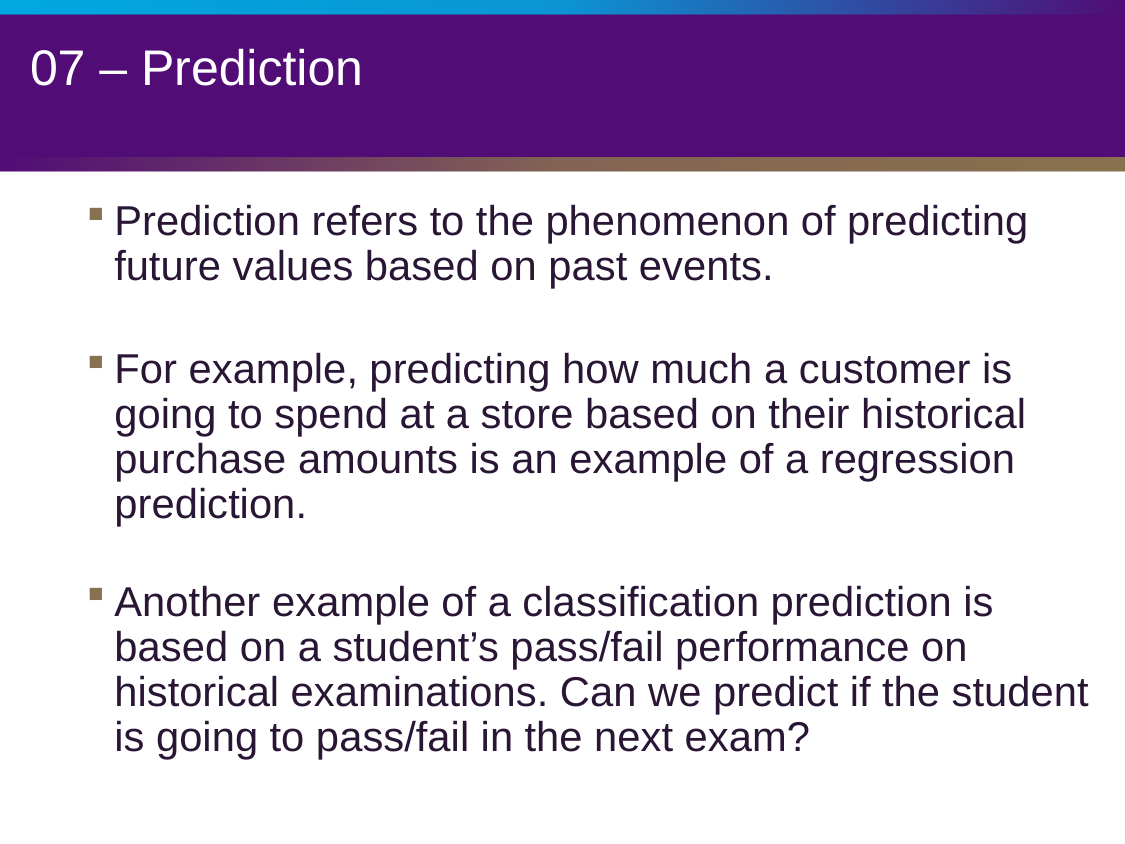

# 07 – Prediction
Prediction refers to the phenomenon of predicting future values based on past events.
For example, predicting how much a customer is going to spend at a store based on their historical purchase amounts is an example of a regression prediction.
Another example of a classification prediction is based on a student’s pass/fail performance on historical examinations. Can we predict if the student is going to pass/fail in the next exam?